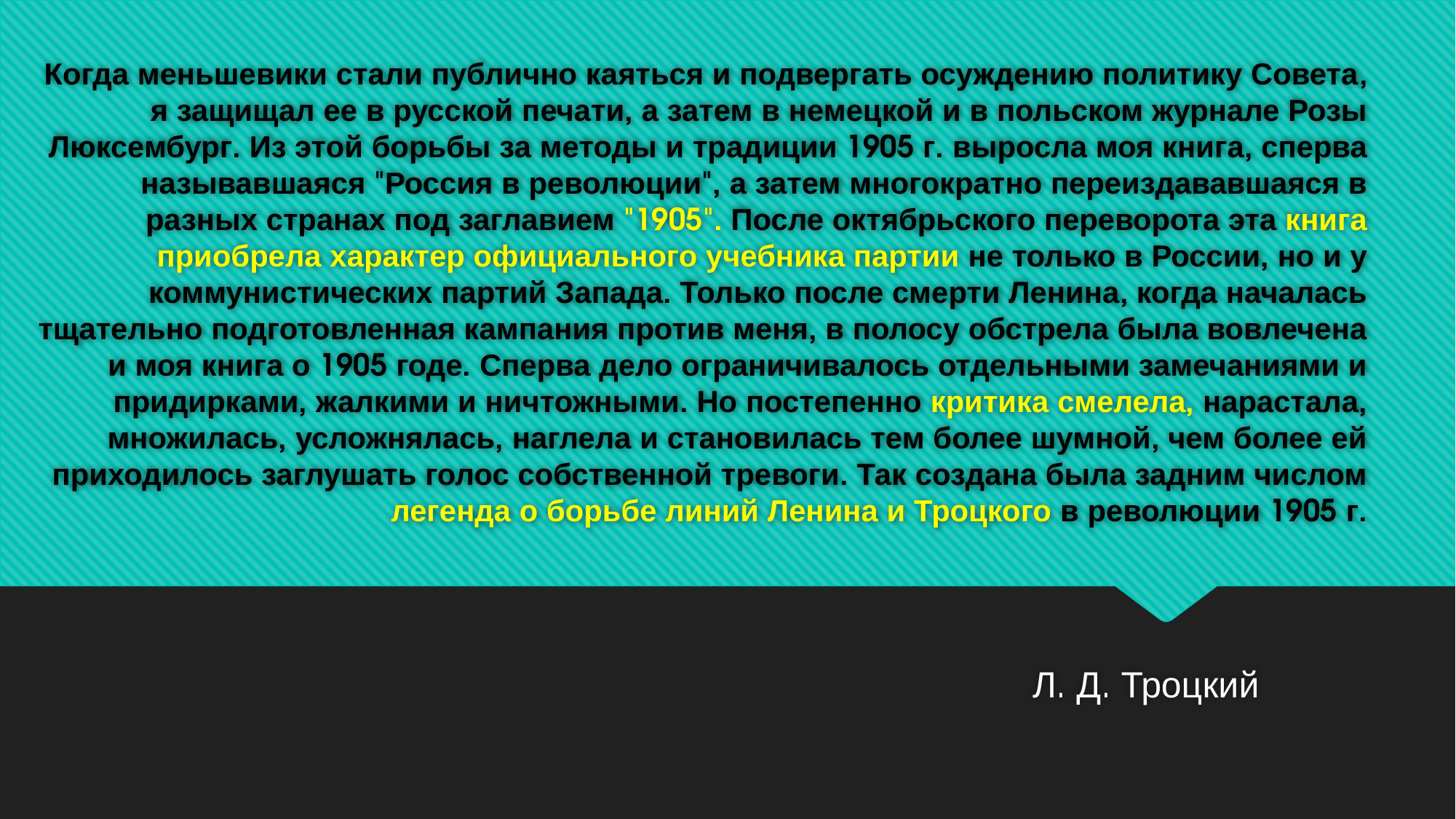

# Когда меньшевики стали публично каяться и подвергать осуждению политику Совета, я защищал ее в русской печати, а затем в немецкой и в польском журнале Розы Люксембург. Из этой борьбы за методы и традиции 1905 г. выросла моя книга, сперва называвшаяся "Россия в революции", а затем многократно переиздававшаяся в разных странах под заглавием "1905". После октябрьского переворота эта книга приобрела характер официального учебника партии не только в России, но и у коммунистических партий Запада. Только после смерти Ленина, когда началась тщательно подготовленная кампания против меня, в полосу обстрела была вовлечена и моя книга о 1905 годе. Сперва дело ограничивалось отдельными замечаниями и придирками, жалкими и ничтожными. Но постепенно критика смелела, нарастала, множилась, усложнялась, наглела и становилась тем более шумной, чем более ей приходилось заглушать голос собственной тревоги. Так создана была задним числом легенда о борьбе линий Ленина и Троцкого в революции 1905 г.
Л. Д. Троцкий